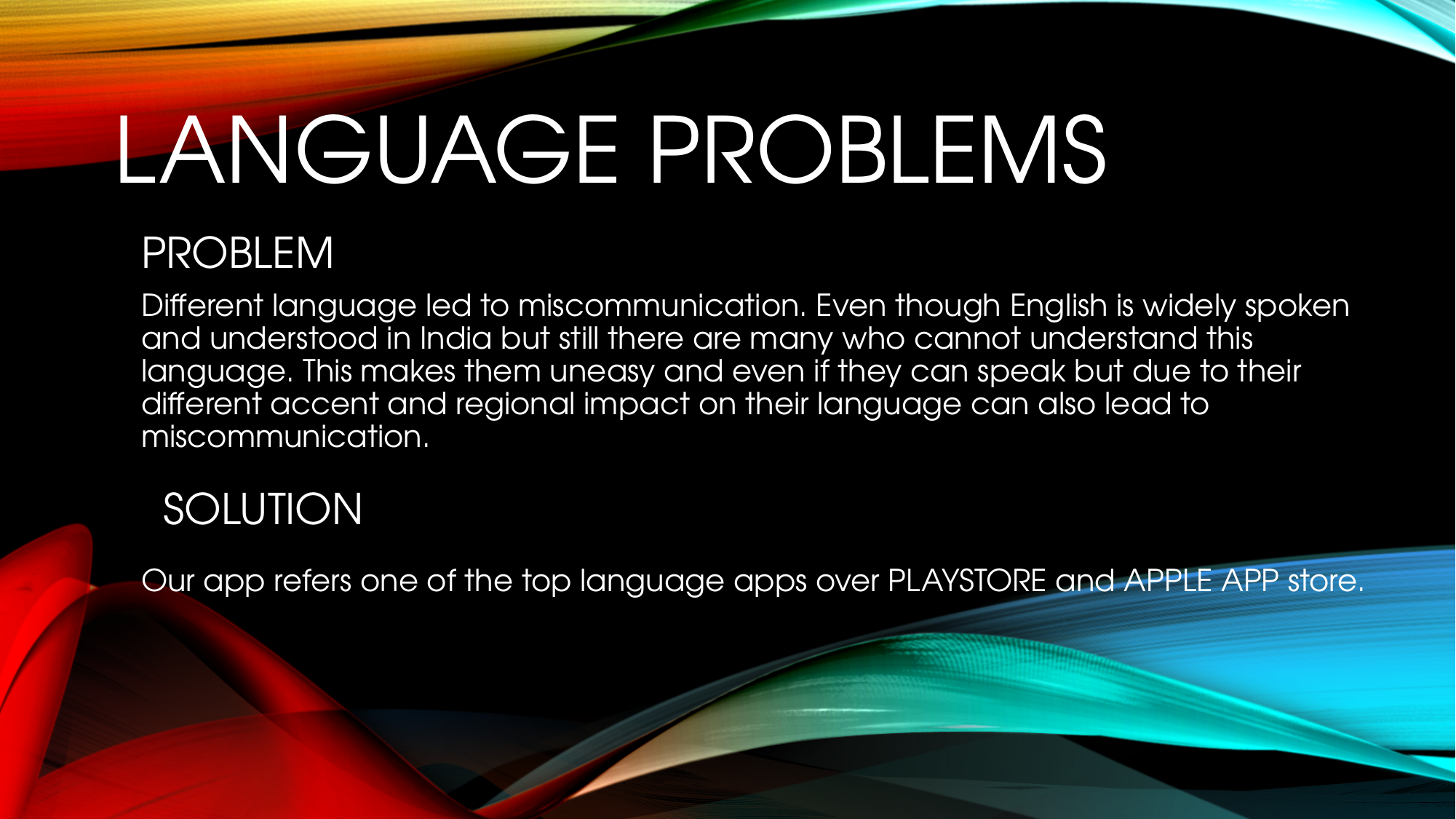

# Language problems
Problem
Different language led to miscommunication. Even though English is widely spoken and understood in India but still there are many who cannot understand this language. This makes them uneasy and even if they can speak but due to their different accent and regional impact on their language can also lead to miscommunication.

Our app refers one of the top language apps over PLAYSTORE and APPLE APP store.
Solution